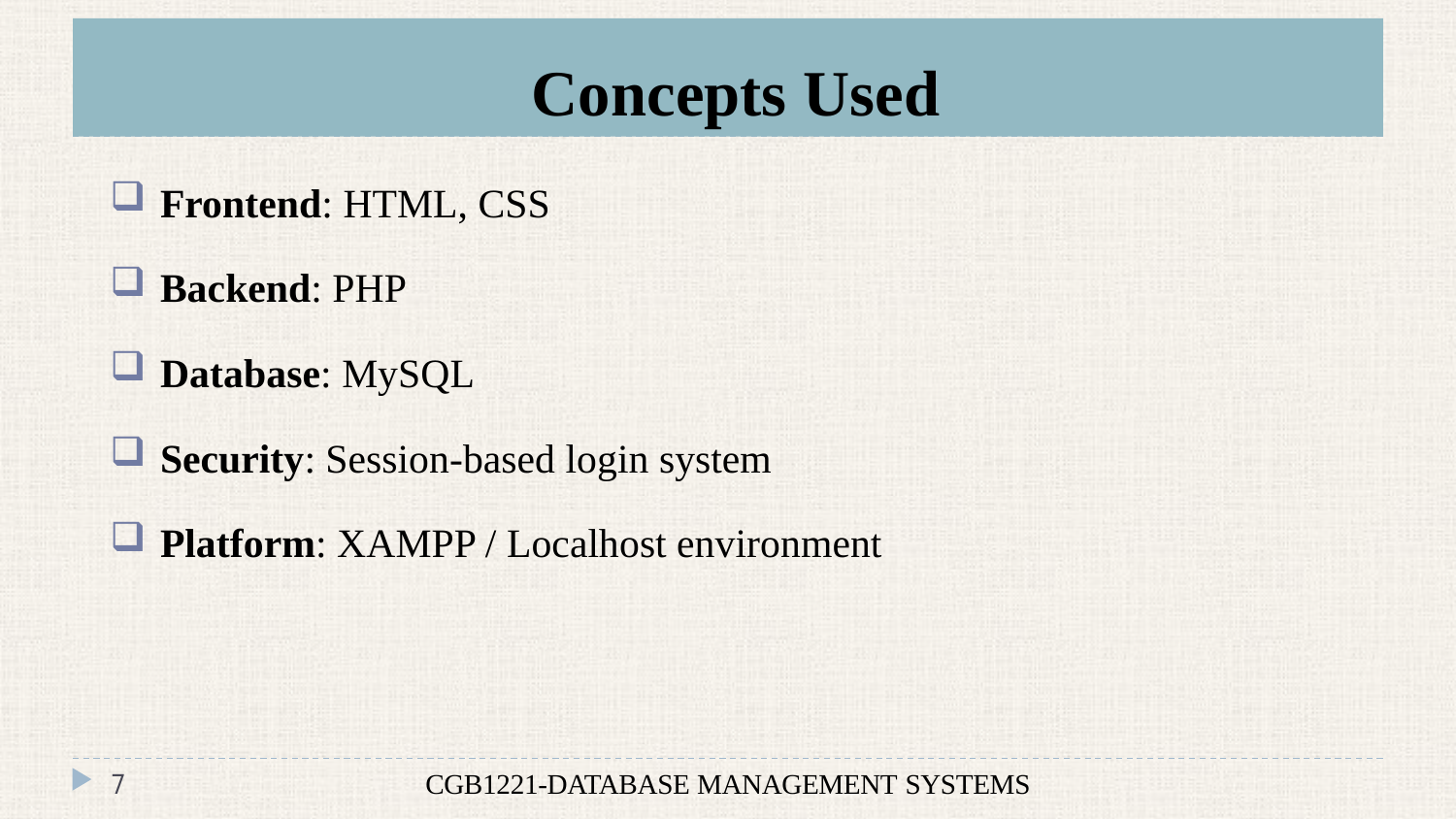

# Concepts Used
Frontend: HTML, CSS
Backend: PHP
Database: MySQL
Security: Session-based login system
Platform: XAMPP / Localhost environment
7
CGB1221-DATABASE MANAGEMENT SYSTEMS